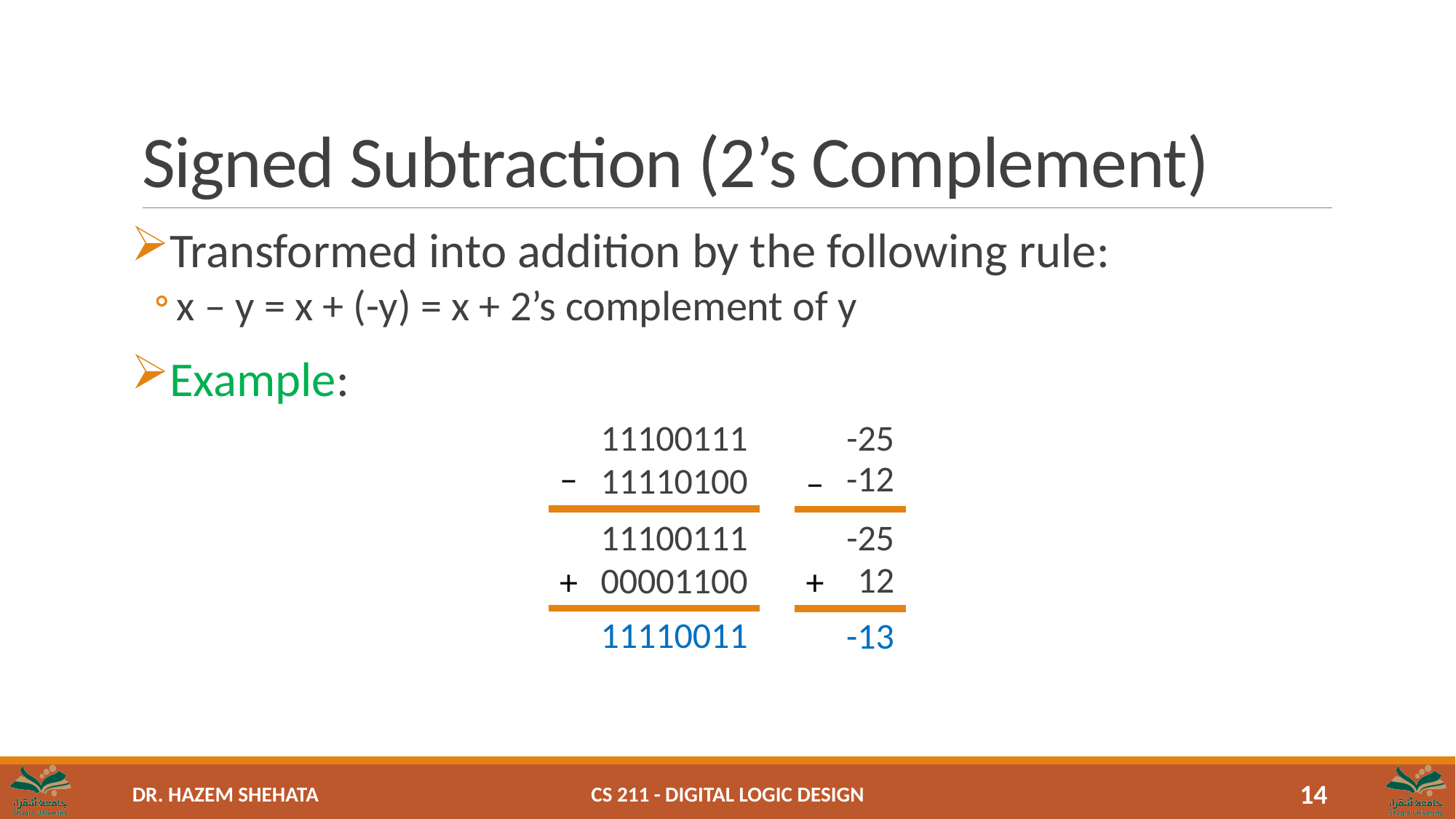

# Signed Subtraction (2’s Complement)
Transformed into addition by the following rule:
x – y = x + (-y) = x + 2’s complement of y
Example:
-25
11100111
-12
–
11110100
–
-25
11100111
12
00001100
+
+
11110011
-13
CS 211 - Digital Logic Design
14